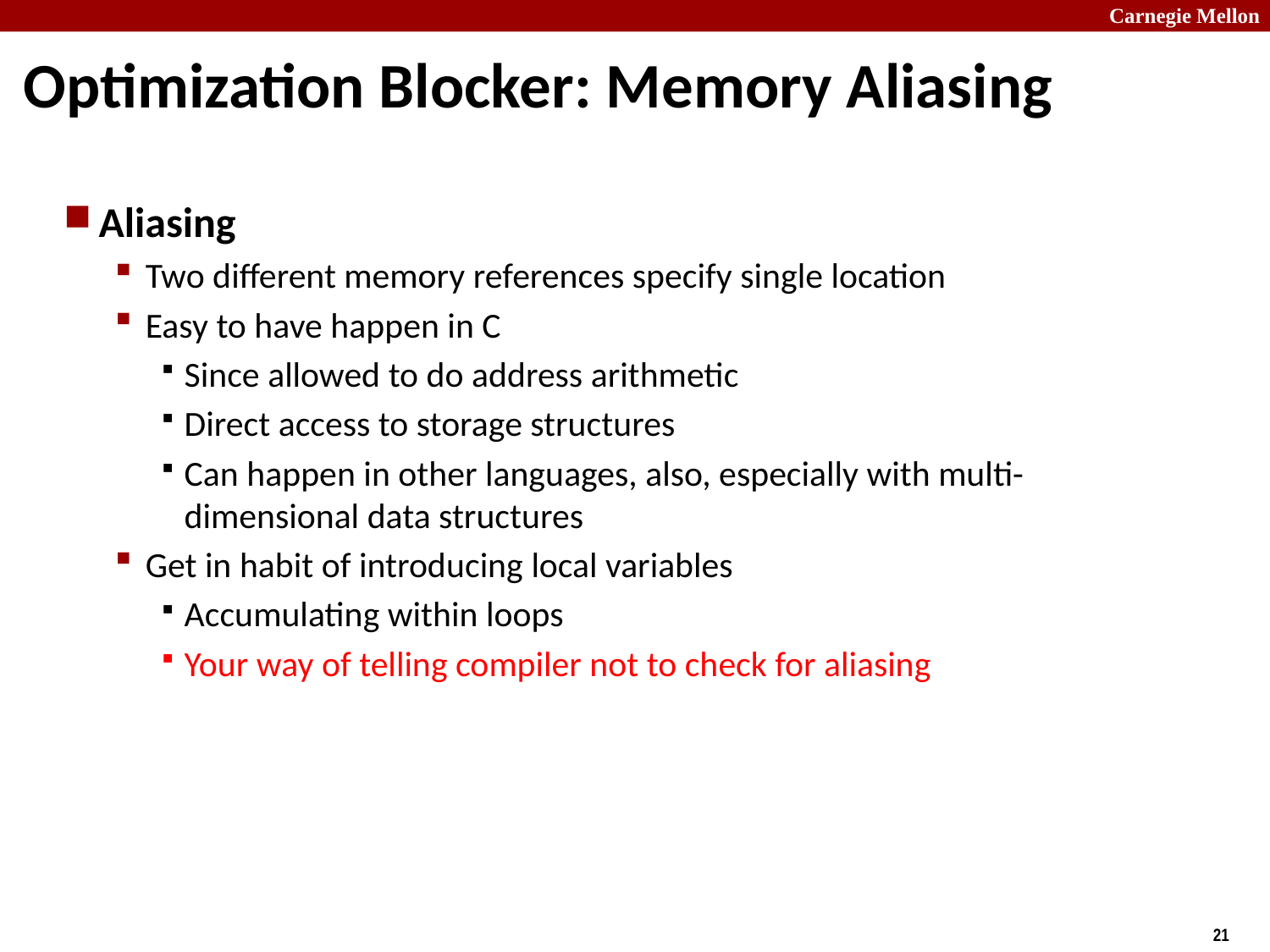

# Optimization Blocker: Memory Aliasing
Aliasing
Two different memory references specify single location
Easy to have happen in C
Since allowed to do address arithmetic
Direct access to storage structures
Can happen in other languages, also, especially with multi-dimensional data structures
Get in habit of introducing local variables
Accumulating within loops
Your way of telling compiler not to check for aliasing